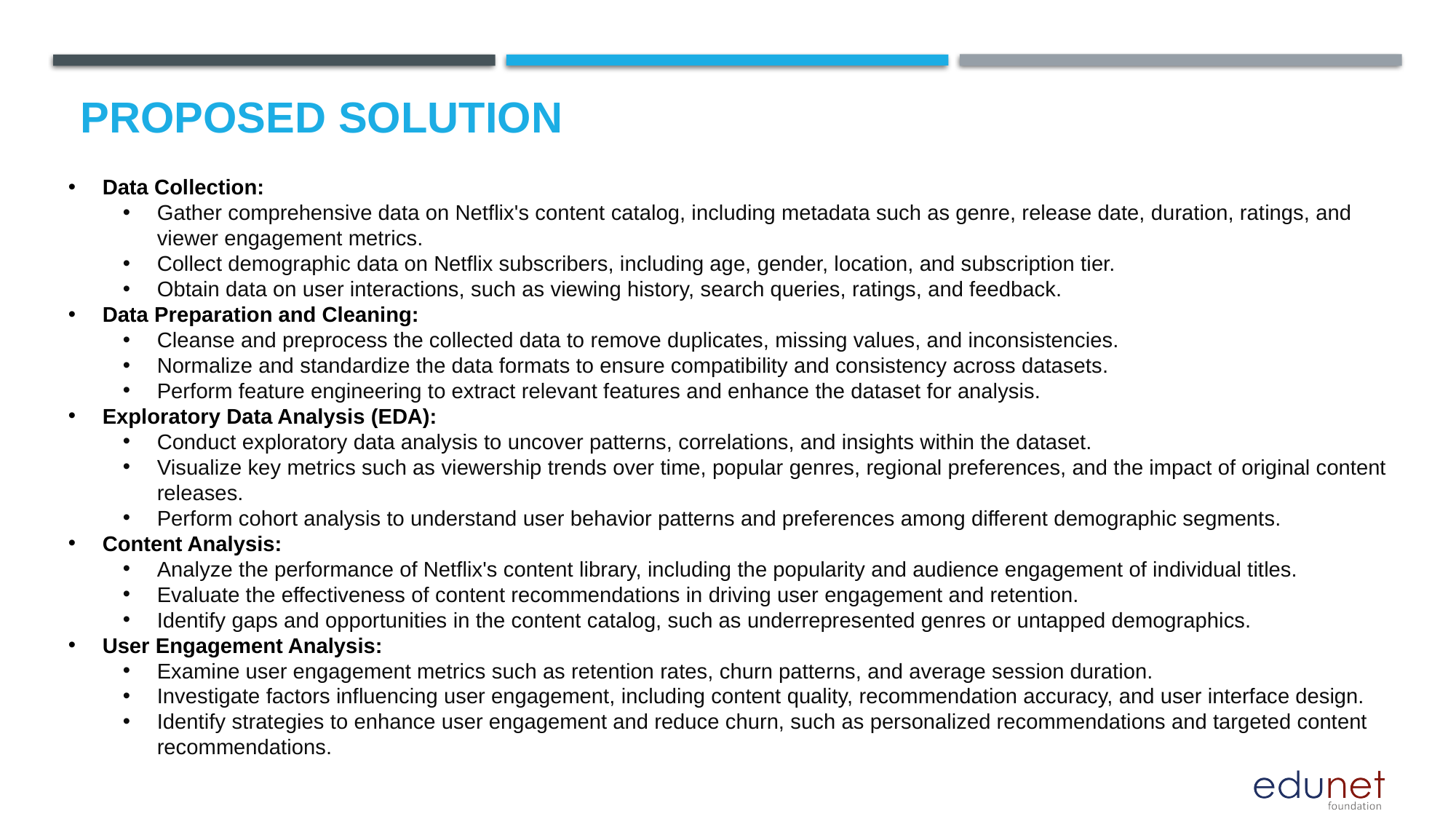

# Proposed Solution

Data Collection:
Gather comprehensive data on Netflix's content catalog, including metadata such as genre, release date, duration, ratings, and viewer engagement metrics.
Collect demographic data on Netflix subscribers, including age, gender, location, and subscription tier.
Obtain data on user interactions, such as viewing history, search queries, ratings, and feedback.
Data Preparation and Cleaning:
Cleanse and preprocess the collected data to remove duplicates, missing values, and inconsistencies.
Normalize and standardize the data formats to ensure compatibility and consistency across datasets.
Perform feature engineering to extract relevant features and enhance the dataset for analysis.
Exploratory Data Analysis (EDA):
Conduct exploratory data analysis to uncover patterns, correlations, and insights within the dataset.
Visualize key metrics such as viewership trends over time, popular genres, regional preferences, and the impact of original content releases.
Perform cohort analysis to understand user behavior patterns and preferences among different demographic segments.
Content Analysis:
Analyze the performance of Netflix's content library, including the popularity and audience engagement of individual titles.
Evaluate the effectiveness of content recommendations in driving user engagement and retention.
Identify gaps and opportunities in the content catalog, such as underrepresented genres or untapped demographics.
User Engagement Analysis:
Examine user engagement metrics such as retention rates, churn patterns, and average session duration.
Investigate factors influencing user engagement, including content quality, recommendation accuracy, and user interface design.
Identify strategies to enhance user engagement and reduce churn, such as personalized recommendations and targeted content recommendations.